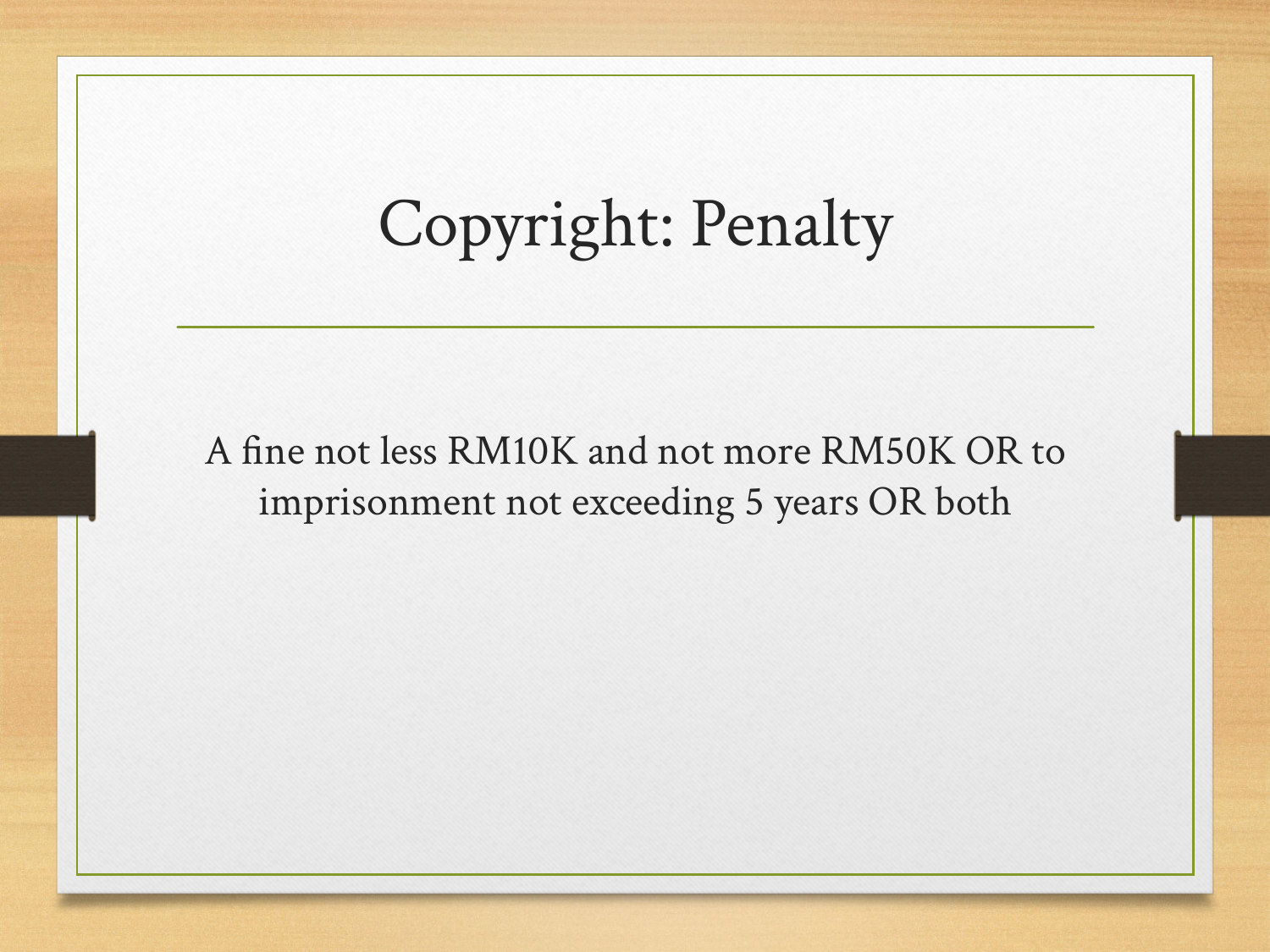

# Copyright: Penalty

A fine not less RM10K and not more RM50K OR to imprisonment not exceeding 5 years OR both